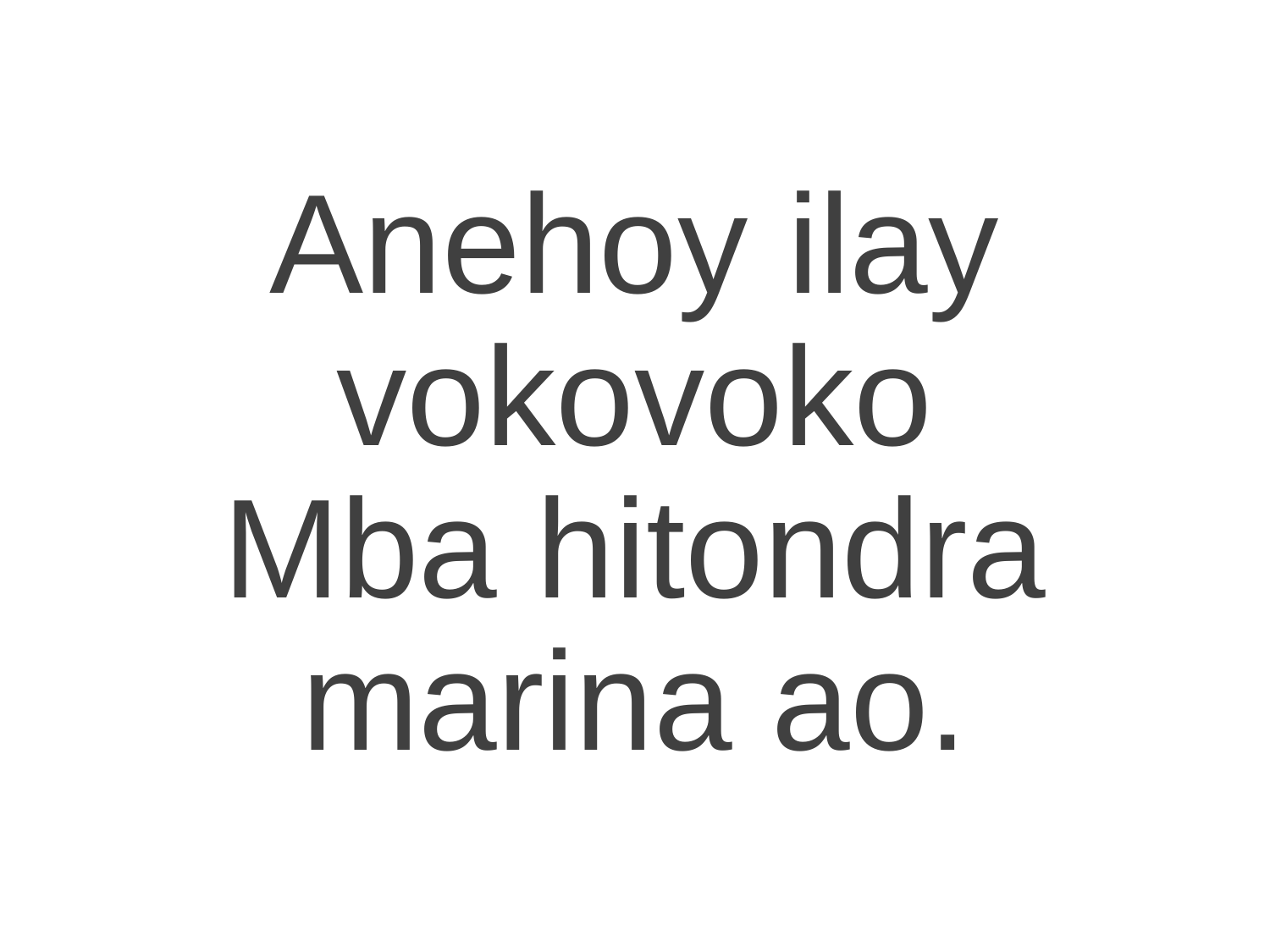

Anehoy ilay vokovoko
Mba hitondra marina ao.